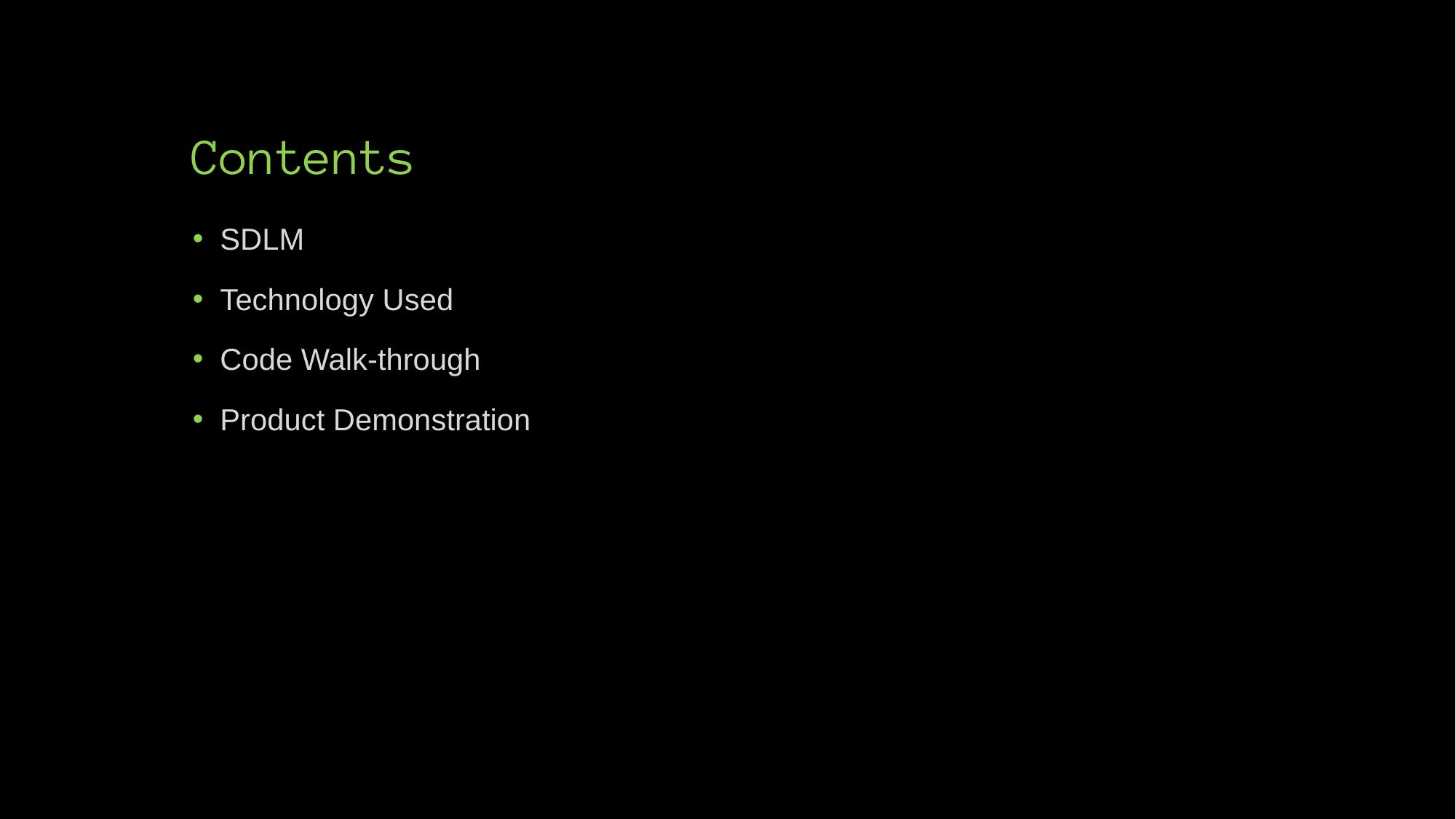

# Contents
SDLM
Technology Used
Code Walk-through
Product Demonstration